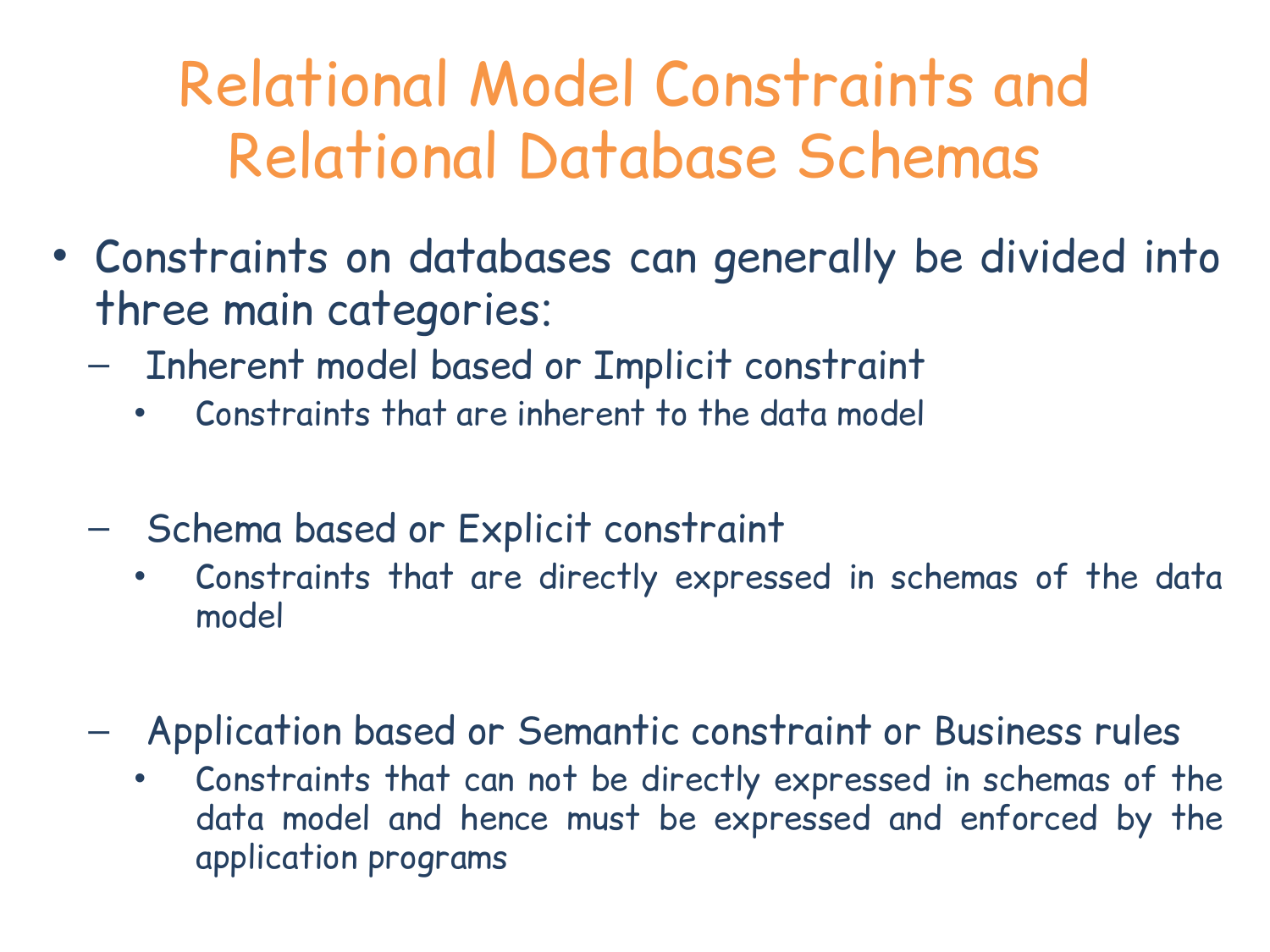

# Relational Model Constraints and Relational Database Schemas
Constraints on databases can generally be divided into three main categories:
Inherent model based or Implicit constraint
Constraints that are inherent to the data model

Schema based or Explicit constraint
Constraints that are directly expressed in schemas of the data model

Application based or Semantic constraint or Business rules
Constraints that can not be directly expressed in schemas of the data model and hence must be expressed and enforced by the application programs